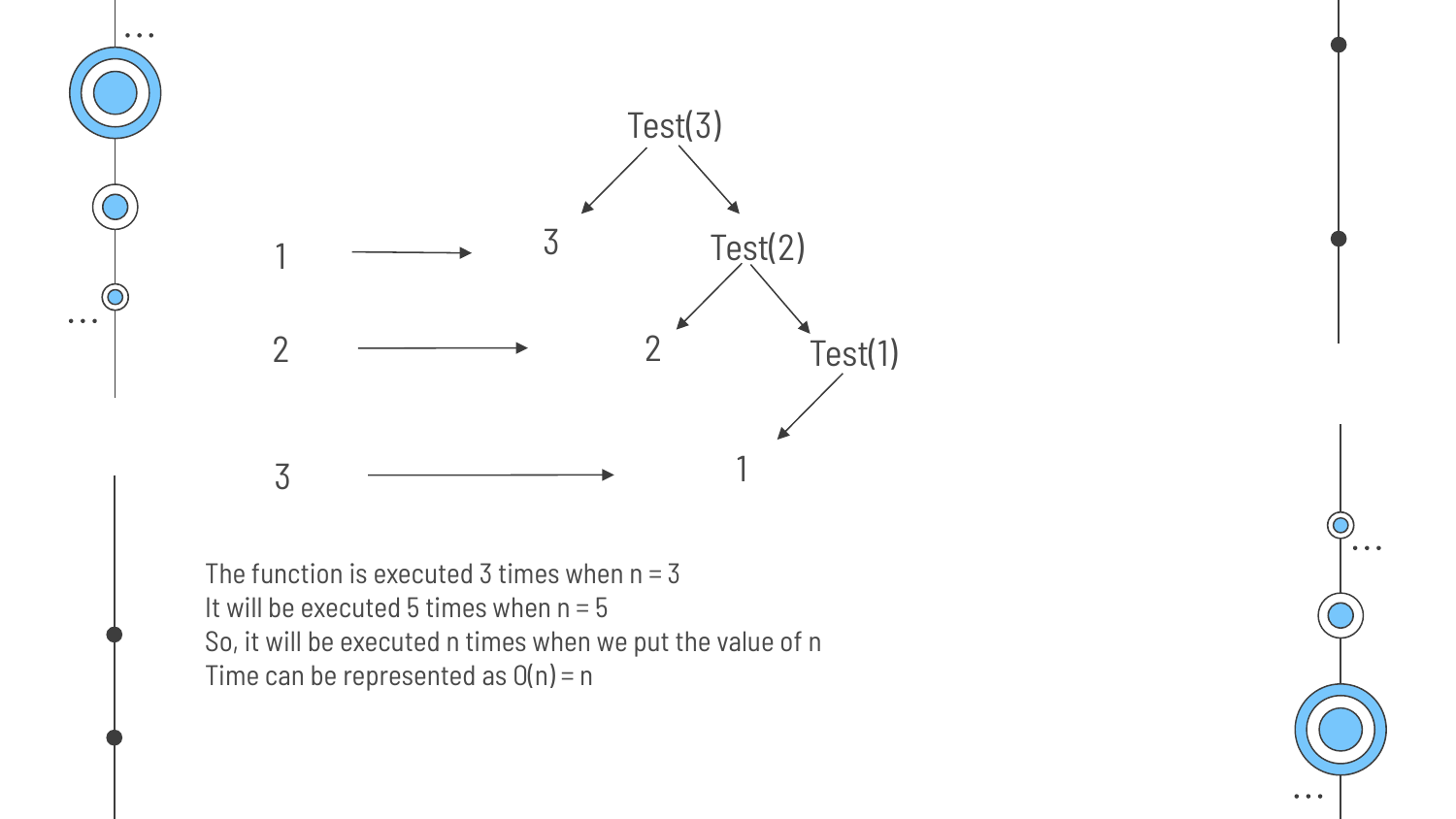

Test(3)
3
Test(2)
1
2
Test(1)
2
1
3
The function is executed 3 times when n = 3
It will be executed 5 times when n = 5
So, it will be executed n times when we put the value of n
Time can be represented as O(n) = n